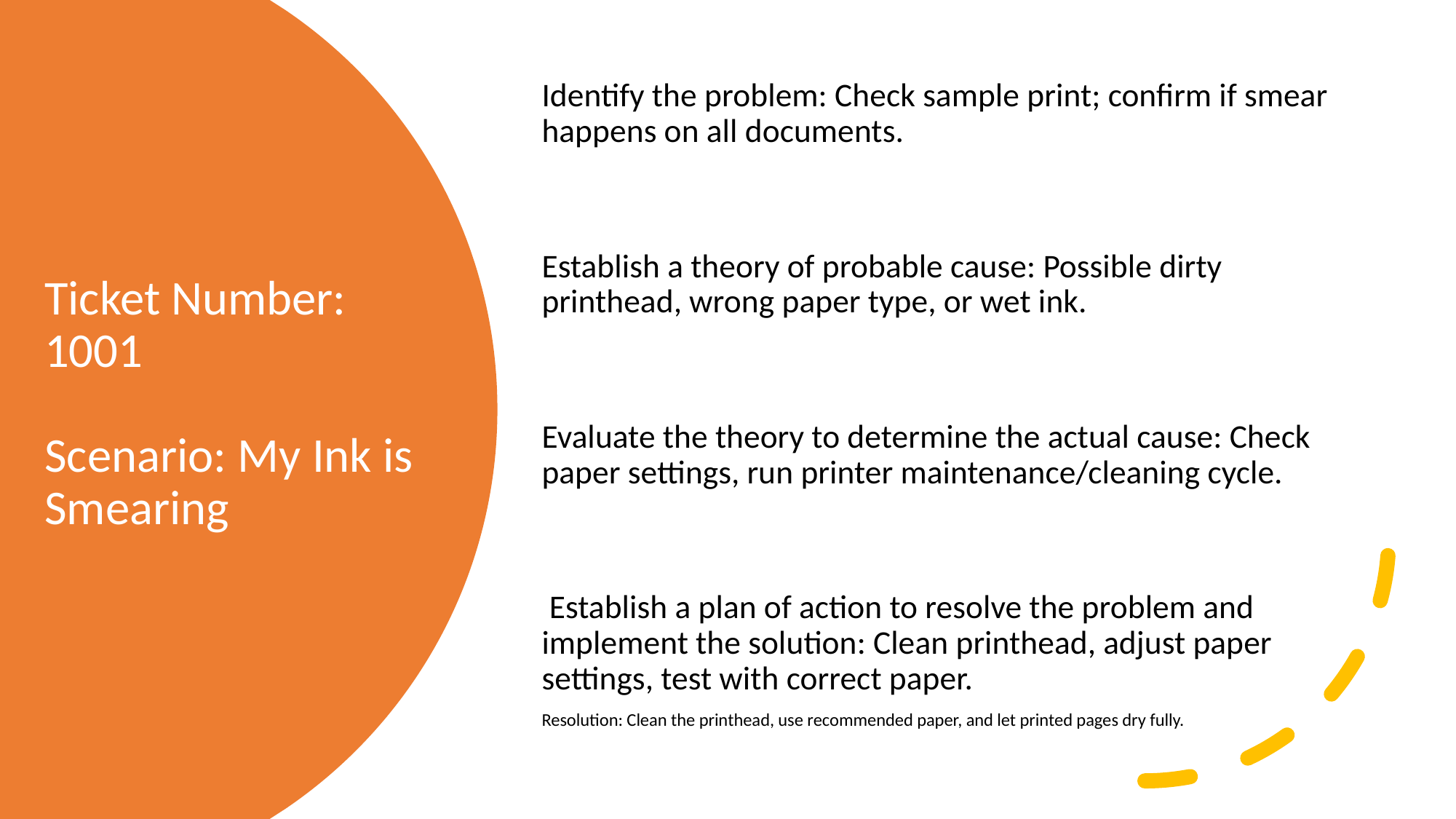

Identify the problem: Check sample print; confirm if smear happens on all documents.

Establish a theory of probable cause: Possible dirty printhead, wrong paper type, or wet ink.

Evaluate the theory to determine the actual cause: Check paper settings, run printer maintenance/cleaning cycle.

 Establish a plan of action to resolve the problem and implement the solution: Clean printhead, adjust paper settings, test with correct paper.
Resolution: Clean the printhead, use recommended paper, and let printed pages dry fully.
# Ticket Number: 1001 Scenario: My Ink is Smearing